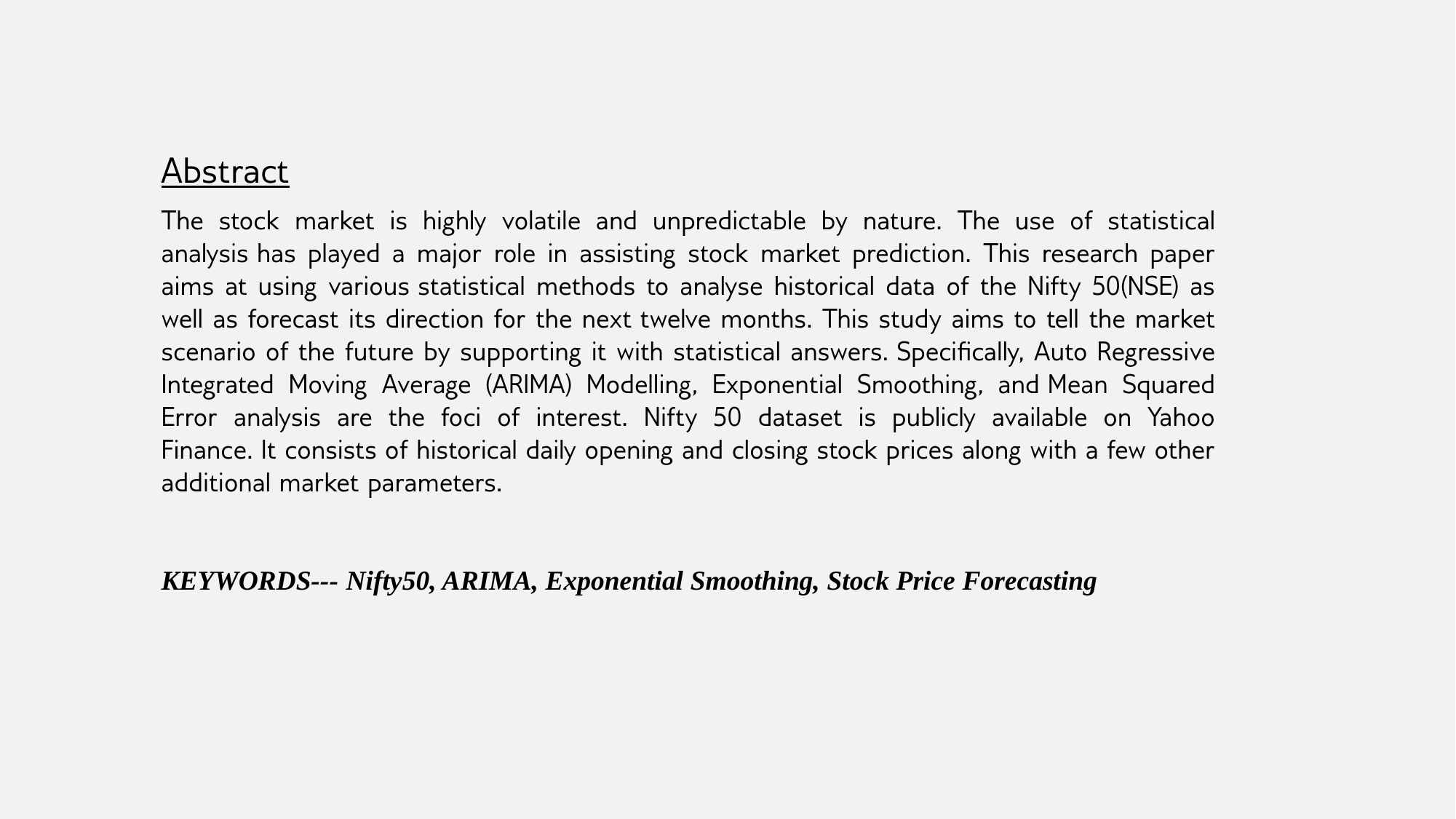

Abstract
The stock market is highly volatile and unpredictable by nature. The use of statistical analysis has played a major role in assisting stock market prediction. This research paper aims at using various statistical methods to analyse historical data of the Nifty 50(NSE) as well as forecast its direction for the next twelve months. This study aims to tell the market scenario of the future by supporting it with statistical answers. Specifically, Auto Regressive Integrated Moving Average (ARIMA) Modelling, Exponential Smoothing, and Mean Squared Error analysis are the foci of interest. Nifty 50 dataset is publicly available on Yahoo Finance. It consists of historical daily opening and closing stock prices along with a few other additional market parameters.

KEYWORDS­--- Nifty50, ARIMA, Exponential Smoothing, Stock Price Forecasting